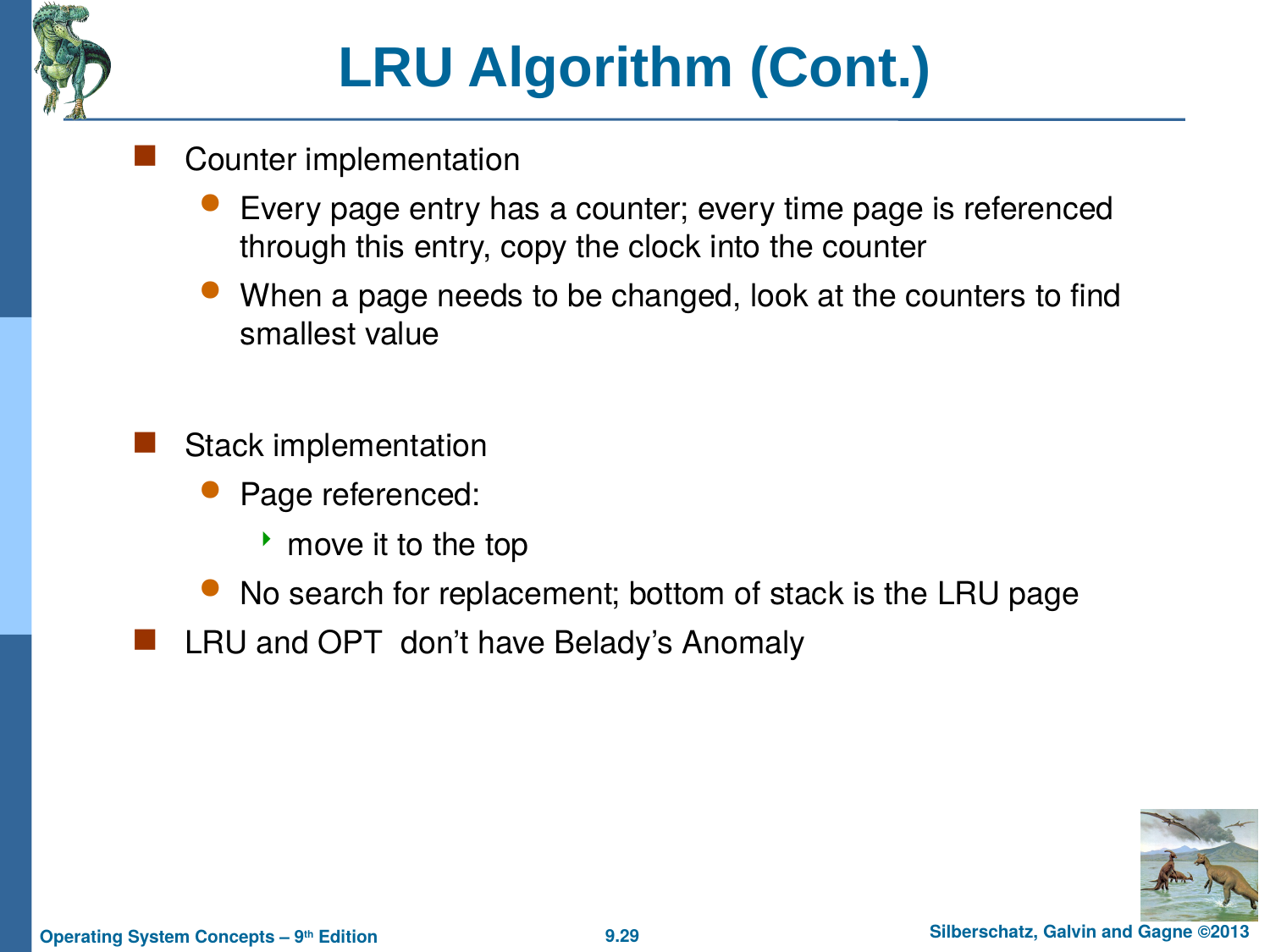

# LRU Algorithm (Cont.)
Counter implementation
Every page entry has a counter; every time page is referenced through this entry, copy the clock into the counter
When a page needs to be changed, look at the counters to find smallest value

Stack implementation
Page referenced:
move it to the top
No search for replacement; bottom of stack is the LRU page
LRU and OPT  don’t have Belady’s Anomaly